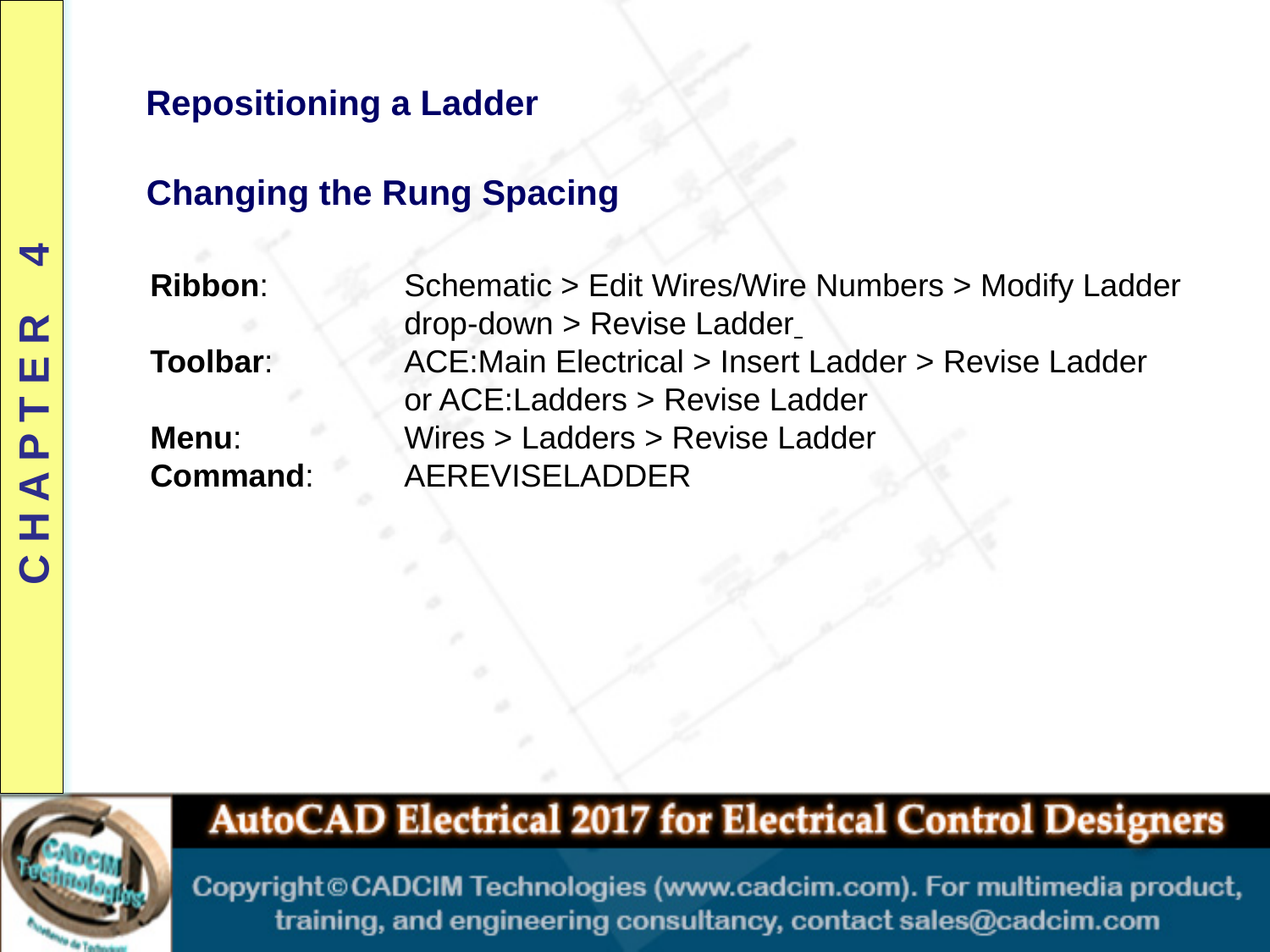

Repositioning a Ladder
Changing the Rung Spacing
Ribbon: 	Schematic > Edit Wires/Wire Numbers > Modify Ladder
		drop-down > Revise Ladder
Toolbar: 	ACE:Main Electrical > Insert Ladder > Revise Ladder
		or ACE:Ladders > Revise Ladder
Menu: 		Wires > Ladders > Revise Ladder
Command: 	AEREVISELADDER